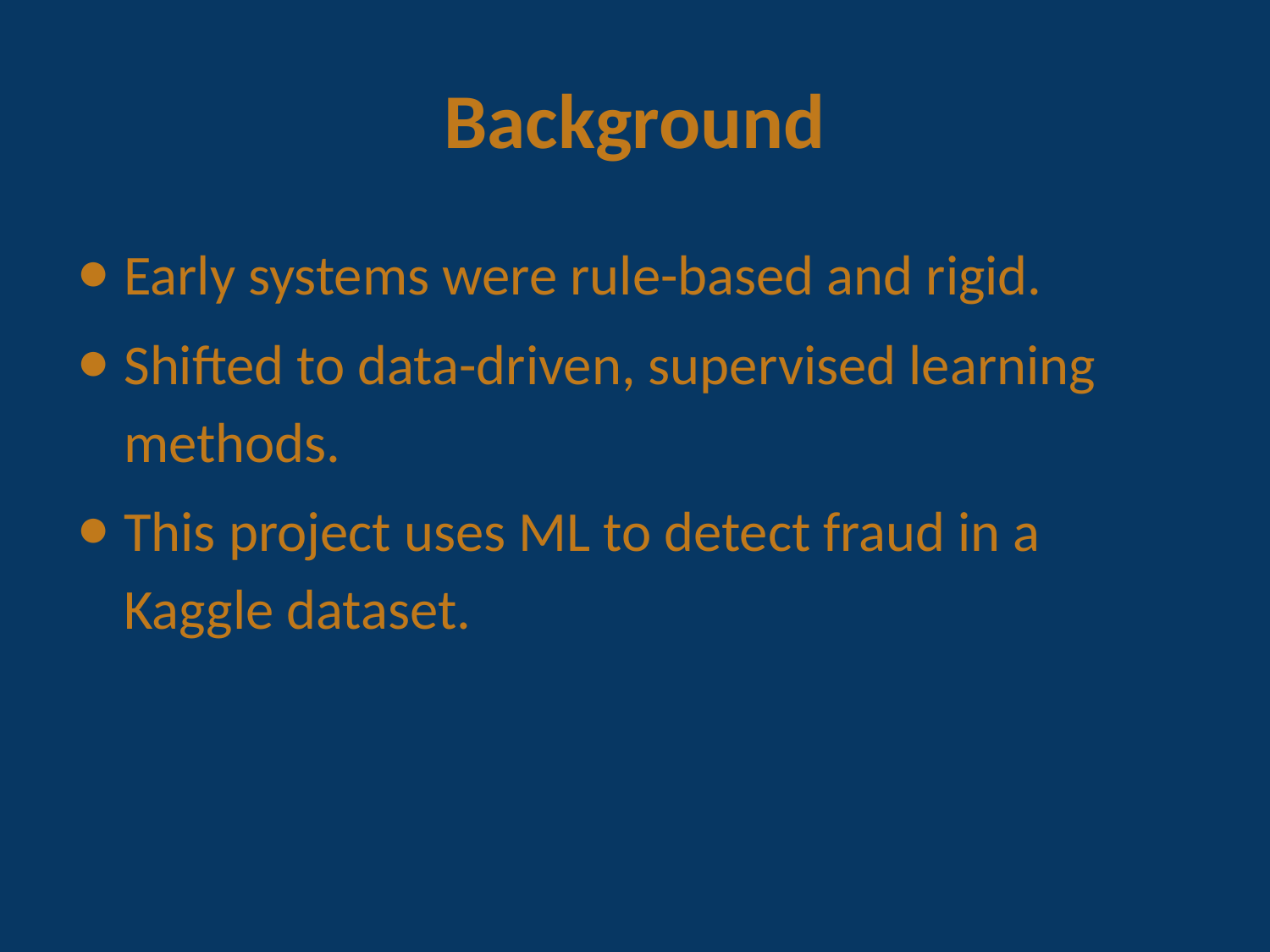

# Background
Early systems were rule-based and rigid.
Shifted to data-driven, supervised learning methods.
This project uses ML to detect fraud in a Kaggle dataset.